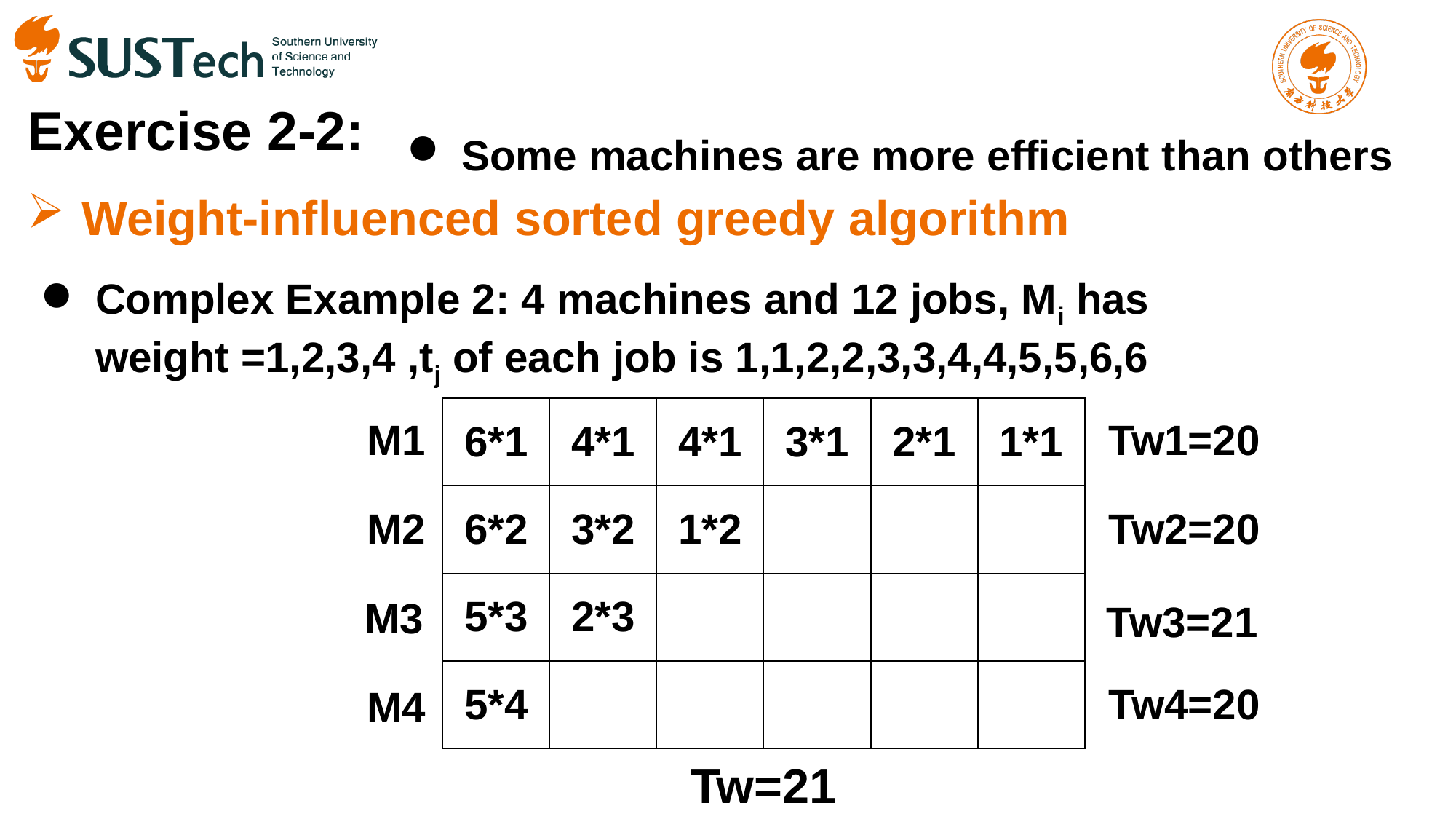

Exercise 2-2:
Some machines are more efficient than others
Weight-influenced sorted greedy algorithm
Complex Example 2: 4 machines and 12 jobs, Mi has weight =1,2,3,4 ,tj of each job is 1,1,2,2,3,3,4,4,5,5,6,6
| 6\*1 | 4\*1 | 4\*1 | 3\*1 | 2\*1 | 1\*1 |
| --- | --- | --- | --- | --- | --- |
| 6\*2 | 3\*2 | 1\*2 |  |  |  |
| 5\*3 | 2\*3 |  |  |  |  |
| 5\*4 |  |  |  |  |  |
M1
Tw1=20
M2
Tw2=20
M3
Tw3=21
Tw4=20
M4
Tw=21